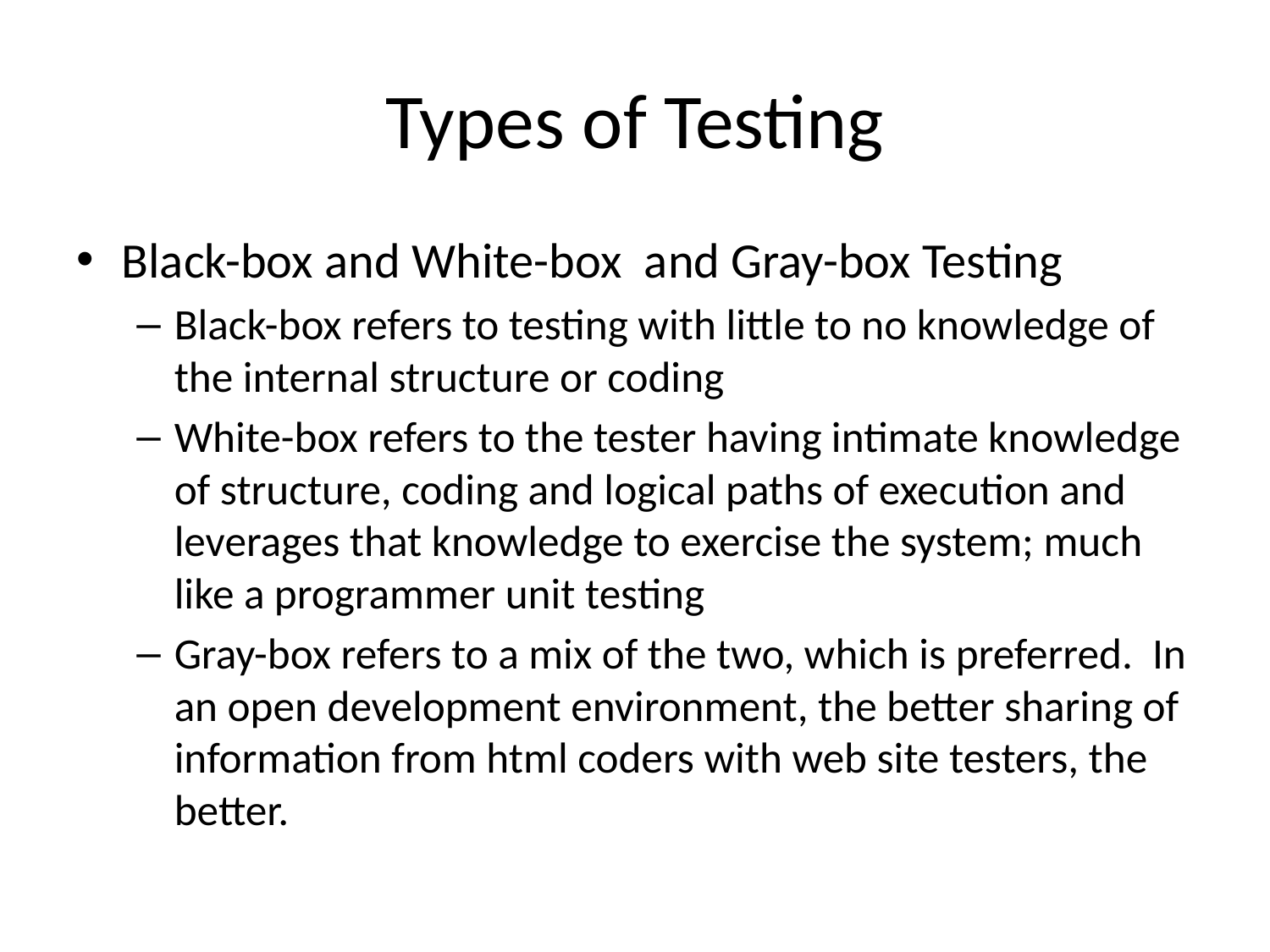

# Types of Testing
Black-box and White-box  and Gray-box Testing
Black-box refers to testing with little to no knowledge of the internal structure or coding
White-box refers to the tester having intimate knowledge of structure, coding and logical paths of execution and leverages that knowledge to exercise the system; much like a programmer unit testing
Gray-box refers to a mix of the two, which is preferred.  In an open development environment, the better sharing of information from html coders with web site testers, the better.